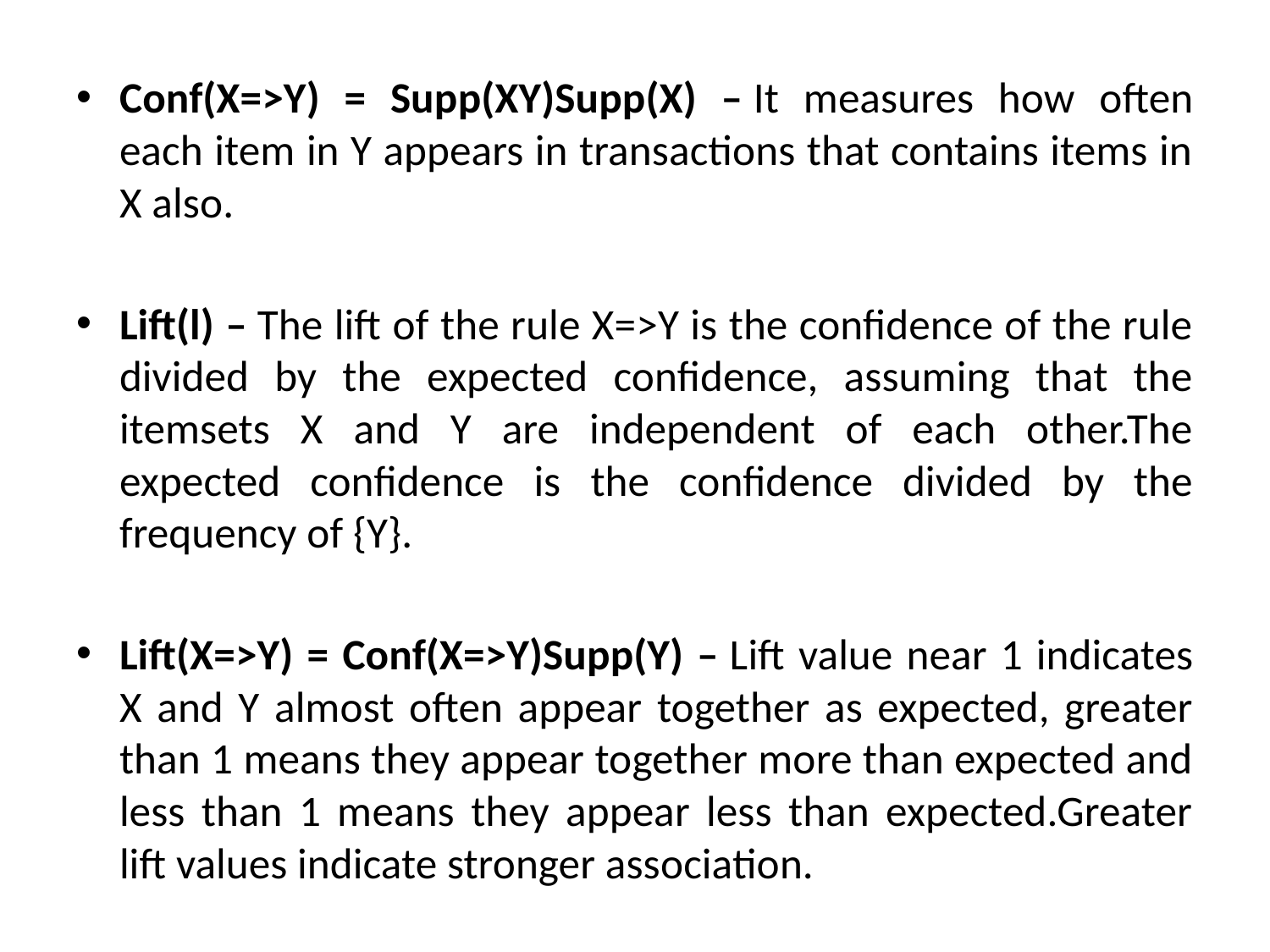

Conf(X=>Y) = Supp(XY)Supp(X) – It measures how often each item in Y appears in transactions that contains items in X also.

Lift(l) – The lift of the rule X=>Y is the confidence of the rule divided by the expected confidence, assuming that the itemsets X and Y are independent of each other.The expected confidence is the confidence divided by the frequency of {Y}.

Lift(X=>Y) = Conf(X=>Y)Supp(Y) – Lift value near 1 indicates X and Y almost often appear together as expected, greater than 1 means they appear together more than expected and less than 1 means they appear less than expected.Greater lift values indicate stronger association.